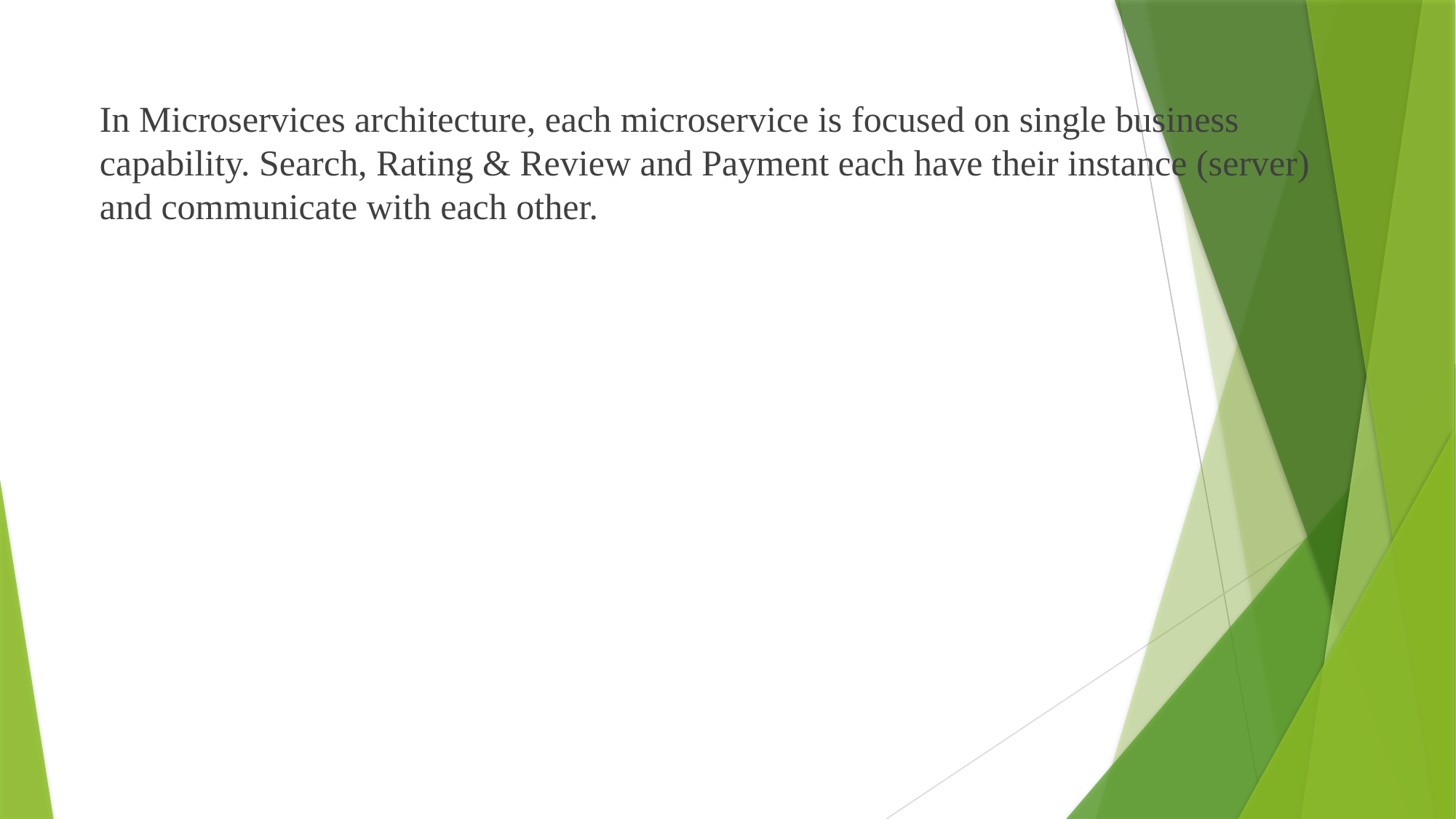

In Microservices architecture, each microservice is focused on single business capability. Search, Rating & Review and Payment each have their instance (server) and communicate with each other.